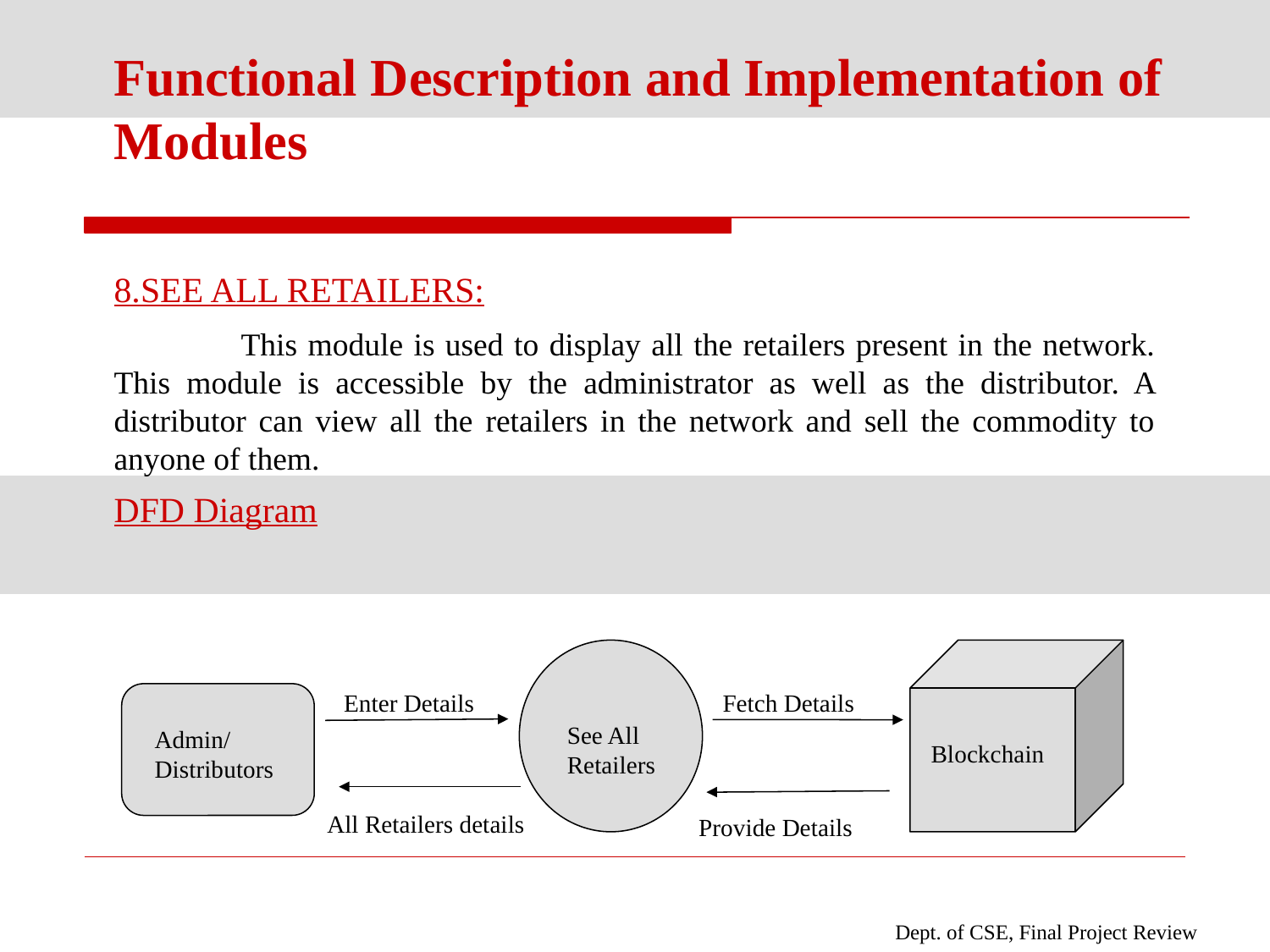

# Functional Description and Implementation of Modules
8.SEE ALL RETAILERS:
	This module is used to display all the retailers present in the network. This module is accessible by the administrator as well as the distributor. A distributor can view all the retailers in the network and sell the commodity to anyone of them.
DFD Diagram

Enter Details
Fetch Details

See All Retailers
Admin/
Distributors
Blockchain
All Retailers details
Provide Details
Dept. of CSE, Final Project Review